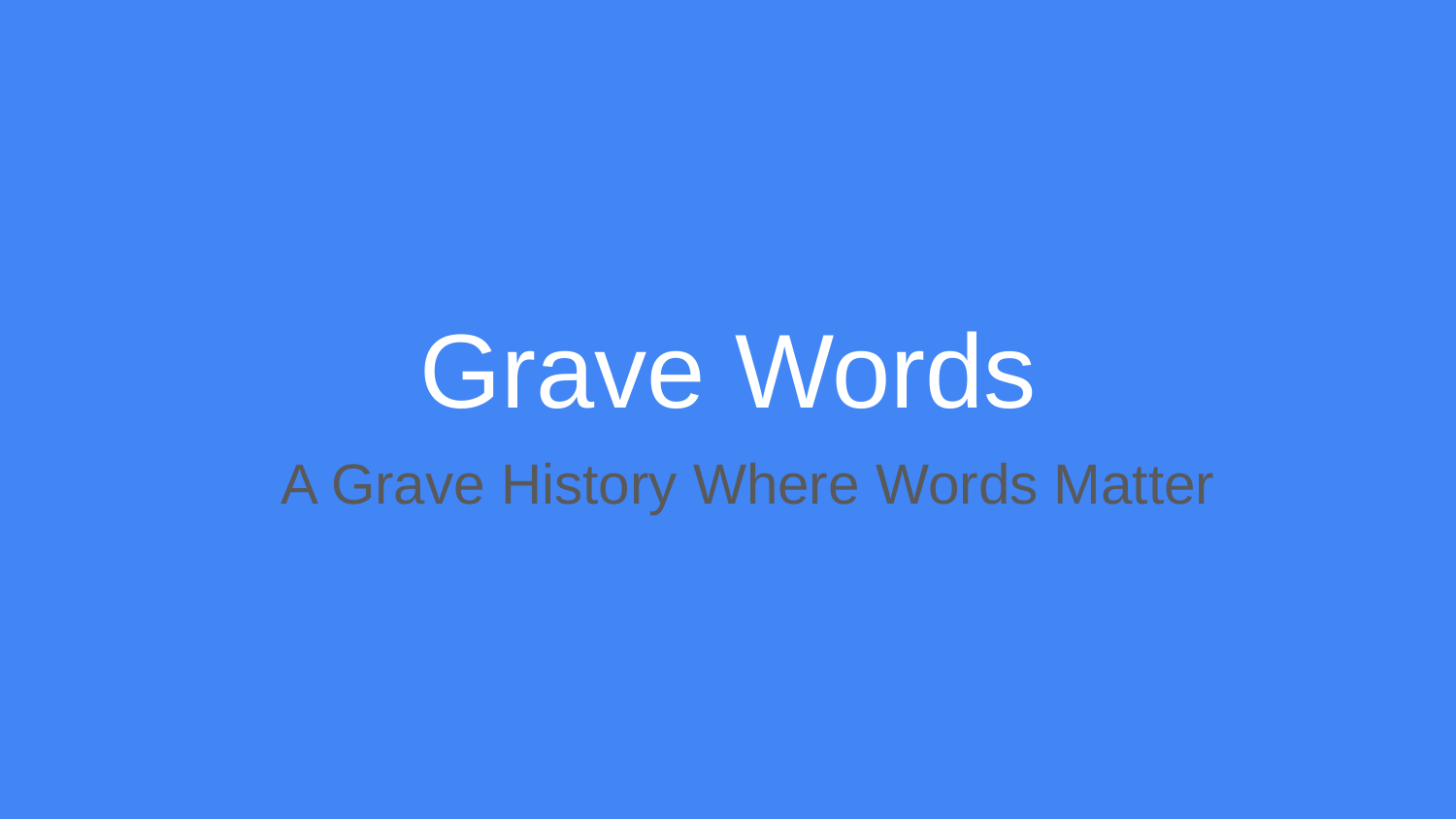

# Grave Words
A Grave History Where Words Matter